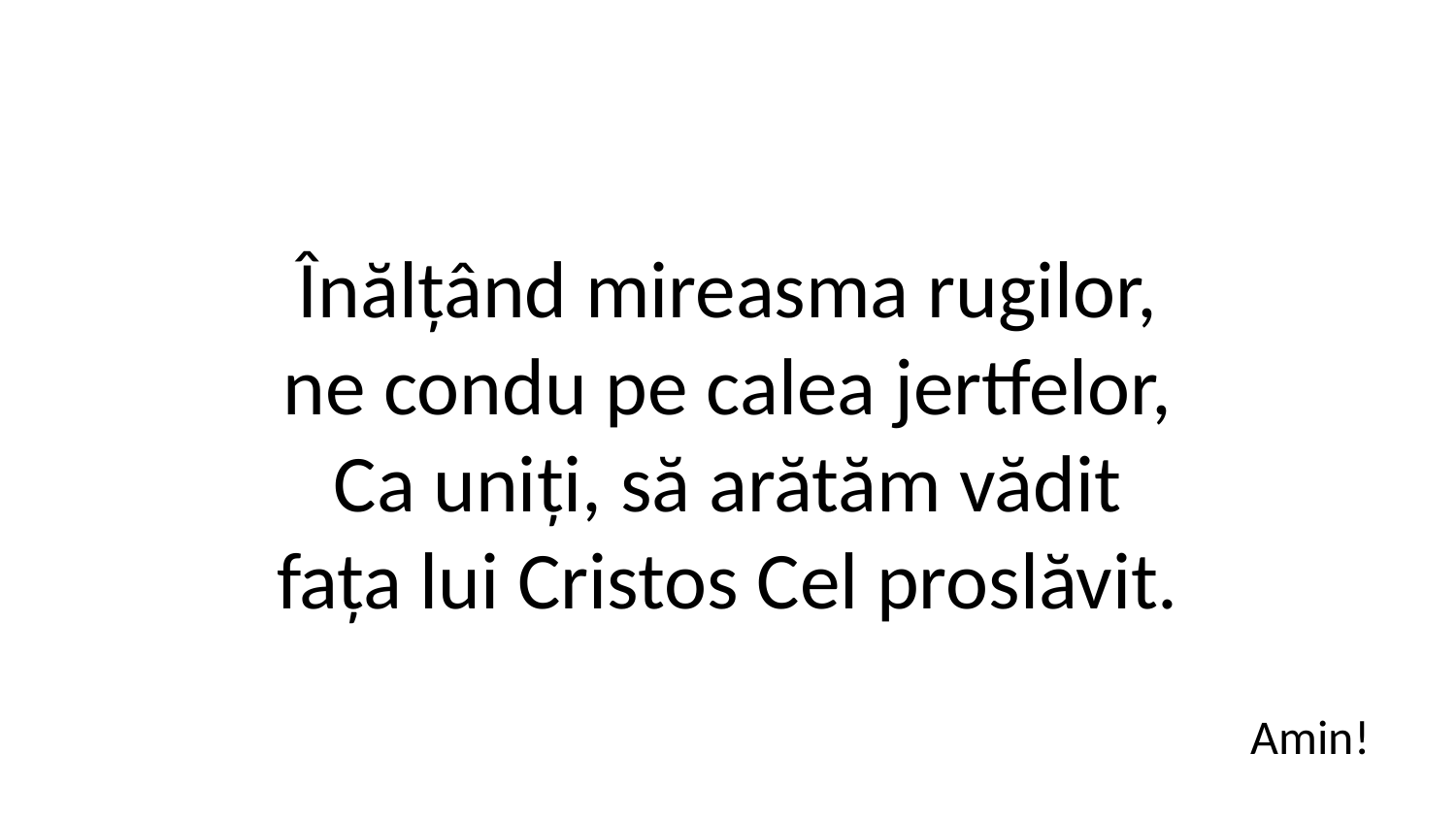

Înălțând mireasma rugilor,
ne condu pe calea jertfelor,
Ca uniți, să arătăm vădit
fața lui Cristos Cel proslăvit.

Amin!